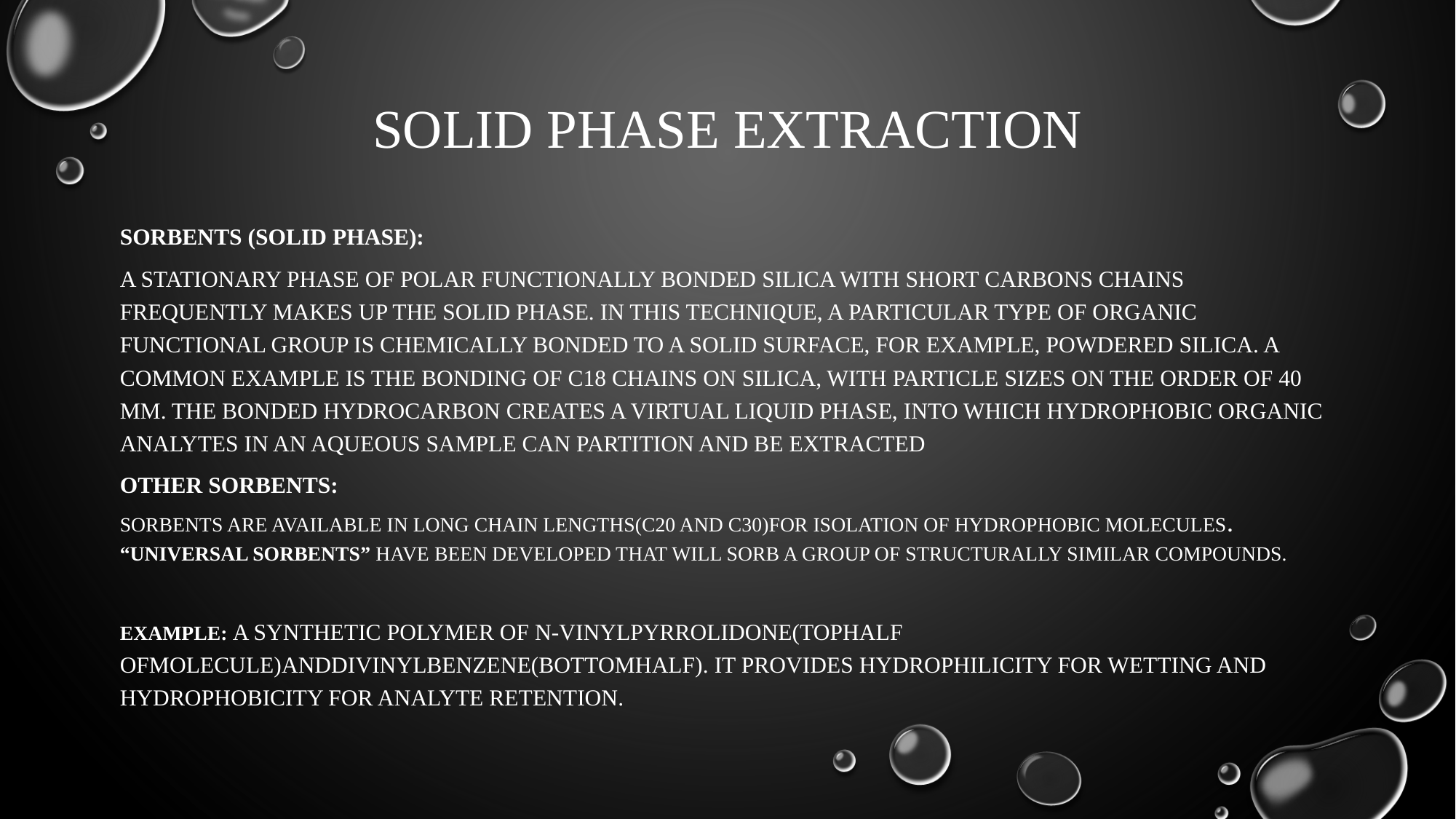

# SOLID PHASE EXTRACTION
SORBENTS (SOLID PHASE):
A stationary phase of polar functionally bonded silica with short carbons chains frequently makes up the solid phase. In this technique, a particular type of organic functional group is chemically bonded to a solid surface, for example, powdered silica. A common example is the bonding of C18 chains on silica, with particle sizes on the order of 40 µm. The bonded hydrocarbon creates a virtual liquid phase, into which hydrophobic organic analytes in an aqueous sample can partition and be extracted
OTHER SORBENTS:
Sorbents are available in long chain lengths(C20 and C30)for isolation of hydrophobic molecules. “Universal sorbents” have been developed that will sorb a group of structurally similar compounds.

EXAMPLE: a synthetic polymer of N-vinylpyrrolidone(tophalf ofmolecule)anddivinylbenzene(bottomhalf). It provides hydrophilicity for wetting and hydrophobicity for analyte retention.